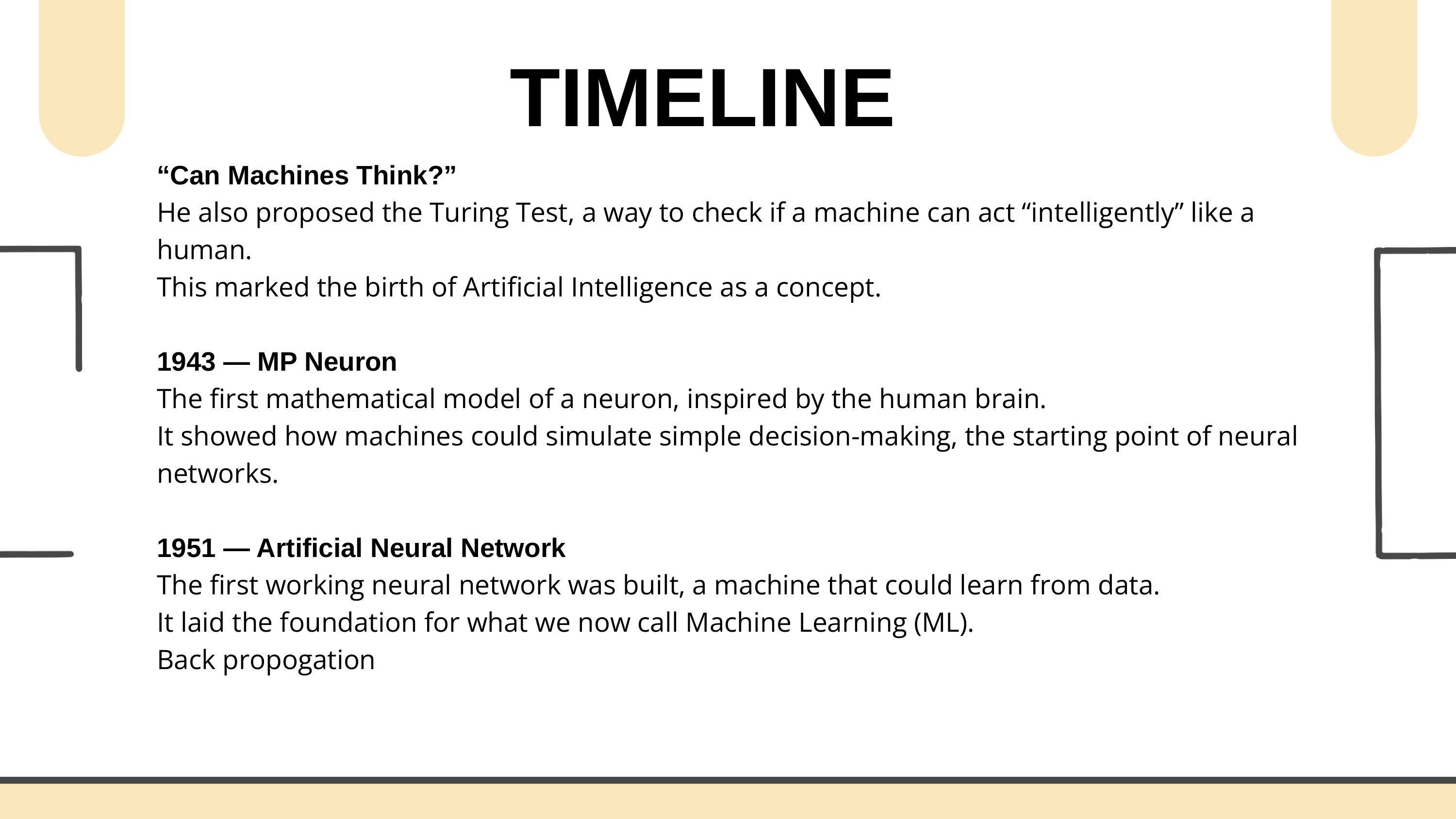

TIMELINE
“Can Machines Think?”
He also proposed the Turing Test, a way to check if a machine can act “intelligently” like a human.
This marked the birth of Artificial Intelligence as a concept.

1943 — MP Neuron
The first mathematical model of a neuron, inspired by the human brain.
It showed how machines could simulate simple decision-making, the starting point of neural networks.

1951 — Artificial Neural Network
The first working neural network was built, a machine that could learn from data.
It laid the foundation for what we now call Machine Learning (ML).
Back propogation